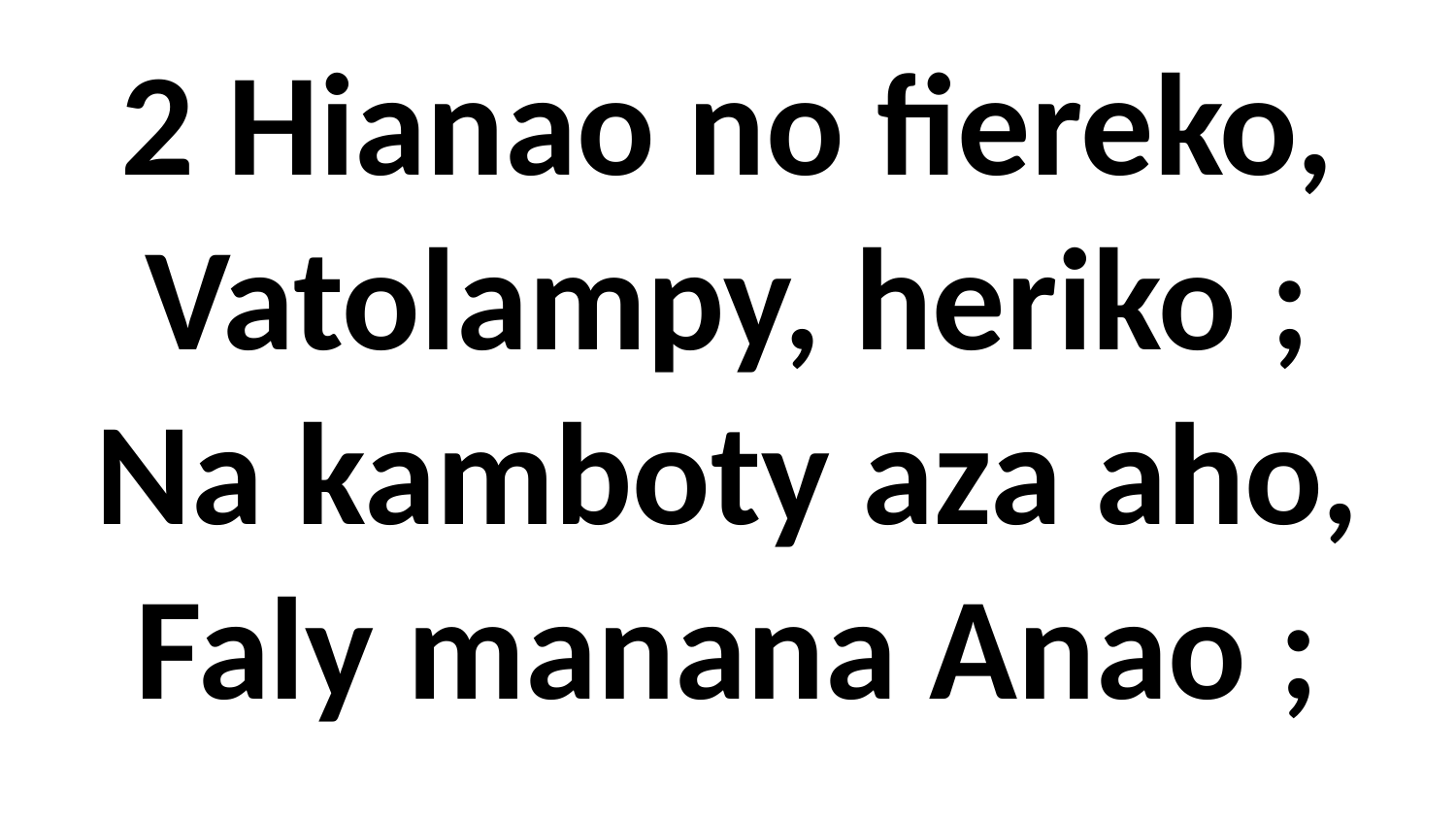

# 2 Hianao no fiereko, Vatolampy, heriko ; Na kamboty aza aho, Faly manana Anao ;